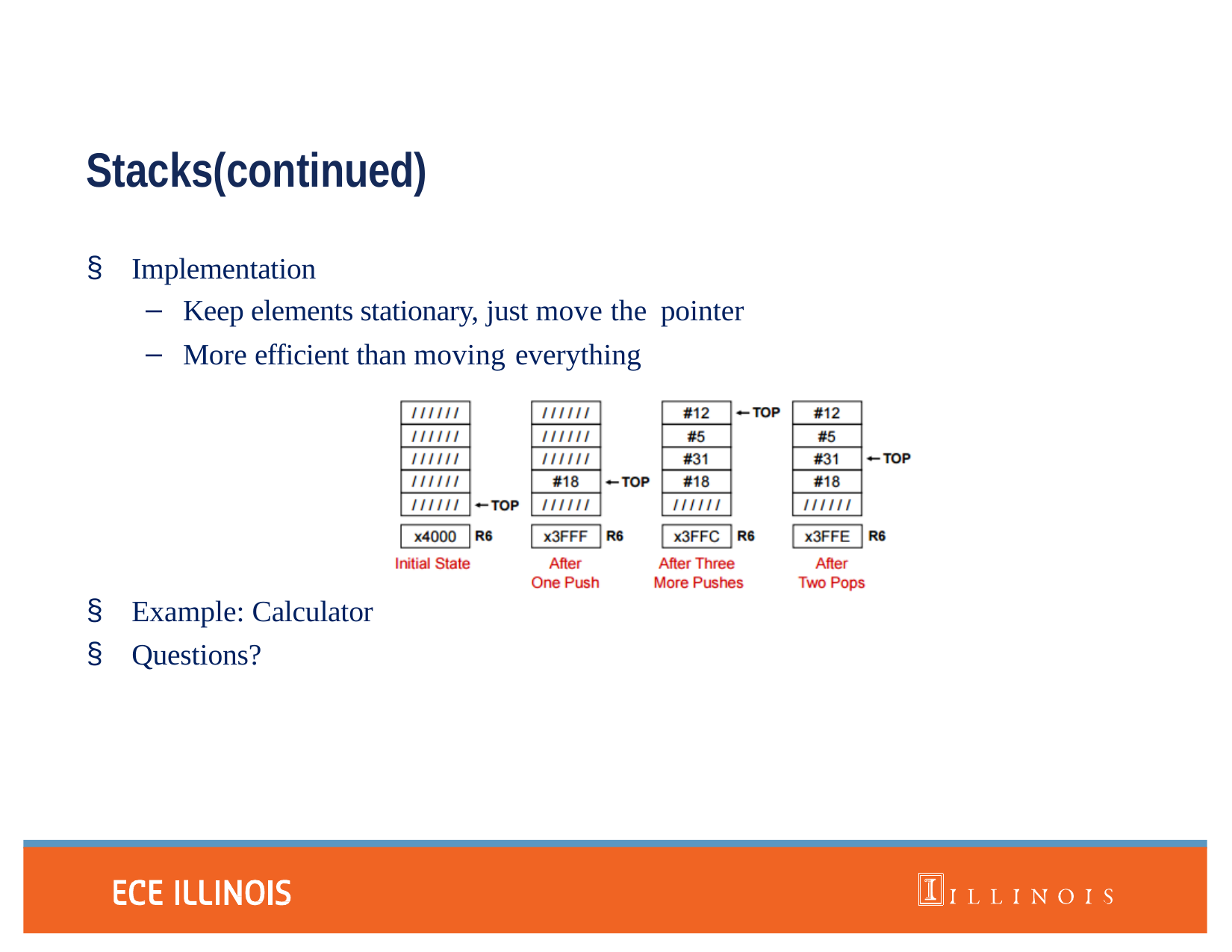

# Stacks(continued)
Implementation
Keep elements stationary, just move the pointer
More efficient than moving everything

Example: Calculator
Questions?